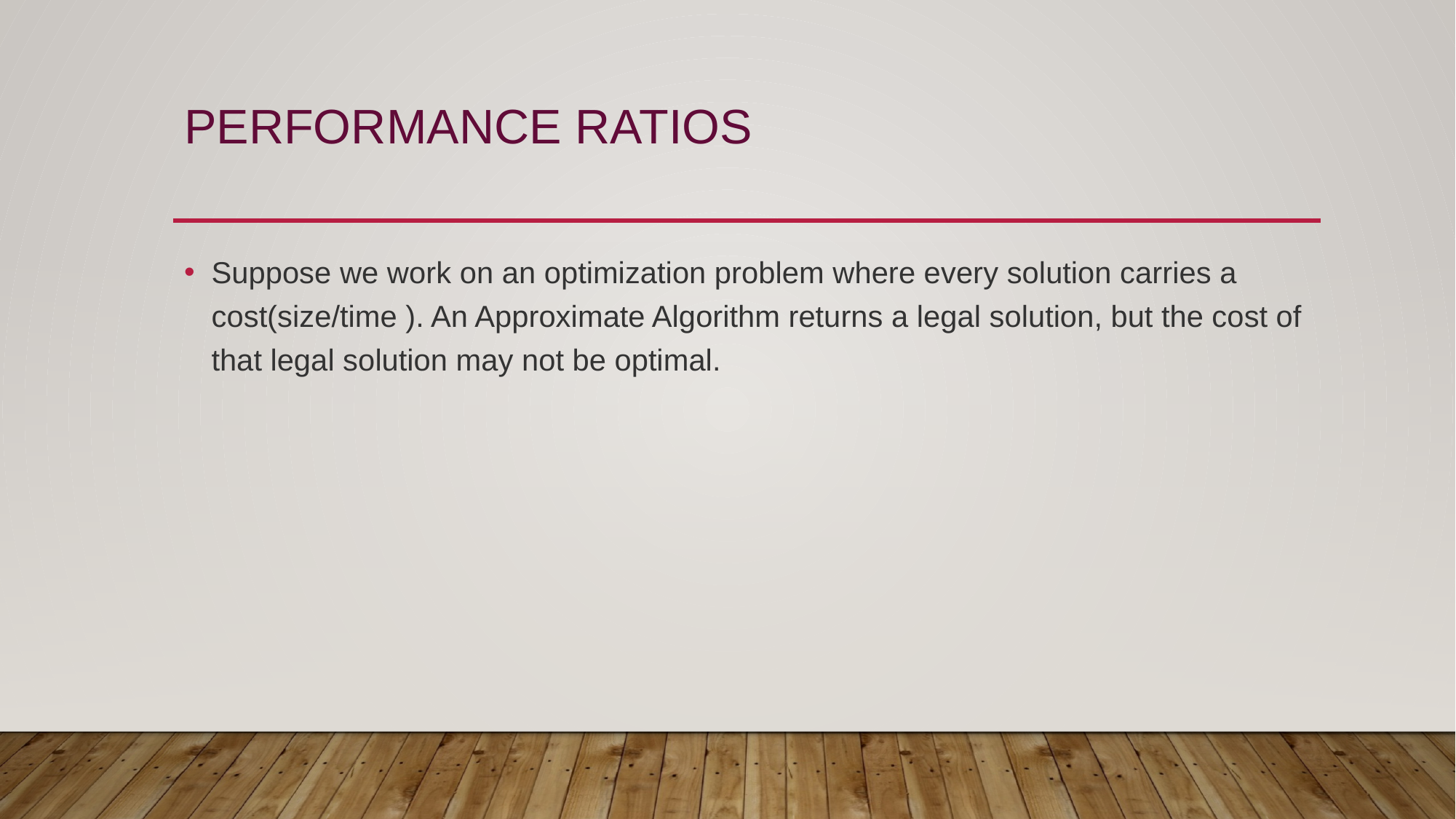

# Performance Ratios
Suppose we work on an optimization problem where every solution carries a cost(size/time ). An Approximate Algorithm returns a legal solution, but the cost of that legal solution may not be optimal.